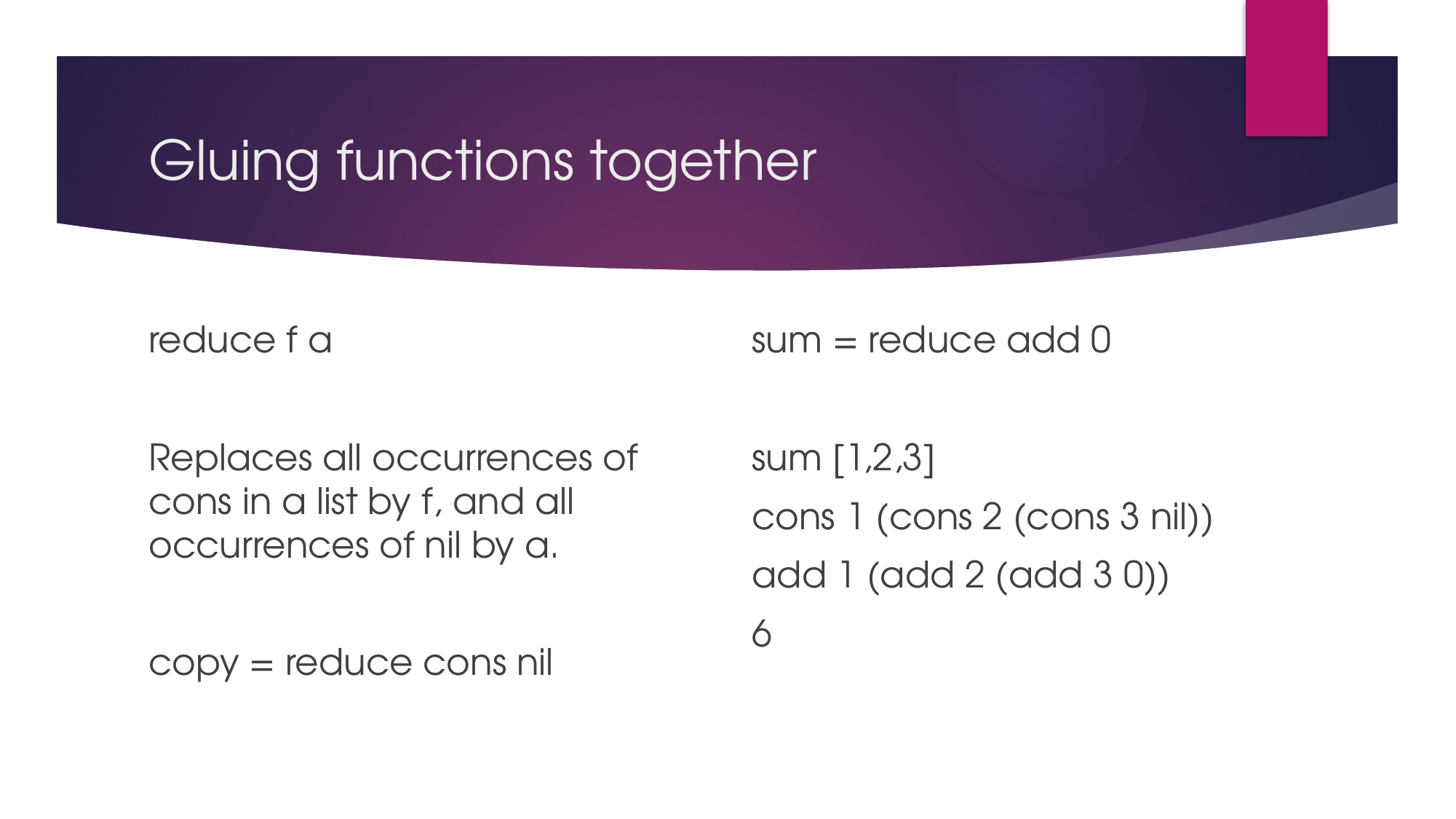

# Gluing functions together
reduce f a

Replaces all occurrences of cons in a list by f, and all occurrences of nil by a.

copy = reduce cons nil
sum = reduce add 0

sum [1,2,3]
cons 1 (cons 2 (cons 3 nil))
add 1 (add 2 (add 3 0))
6